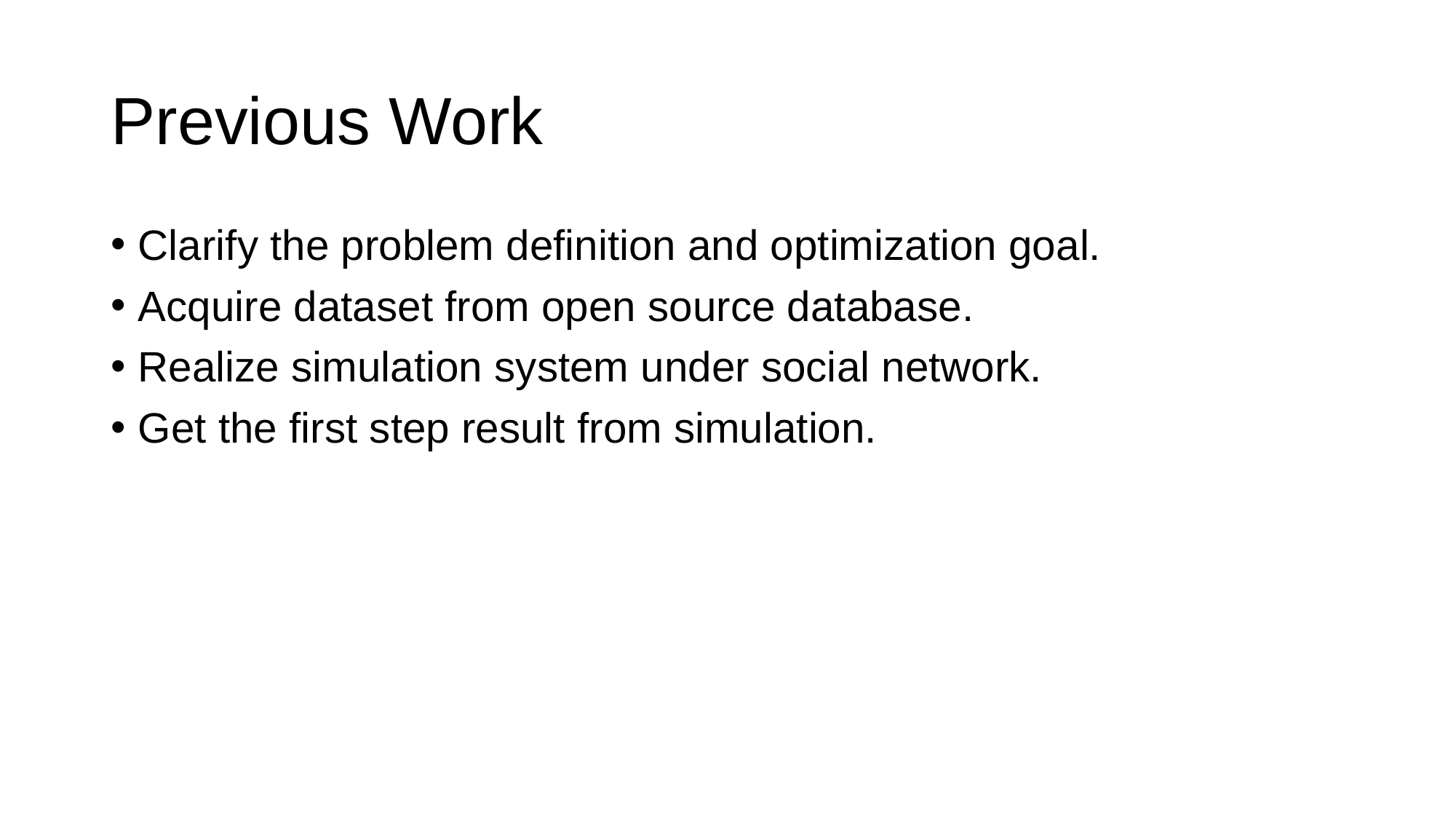

# Previous Work
Clarify the problem definition and optimization goal.
Acquire dataset from open source database.
Realize simulation system under social network.
Get the first step result from simulation.